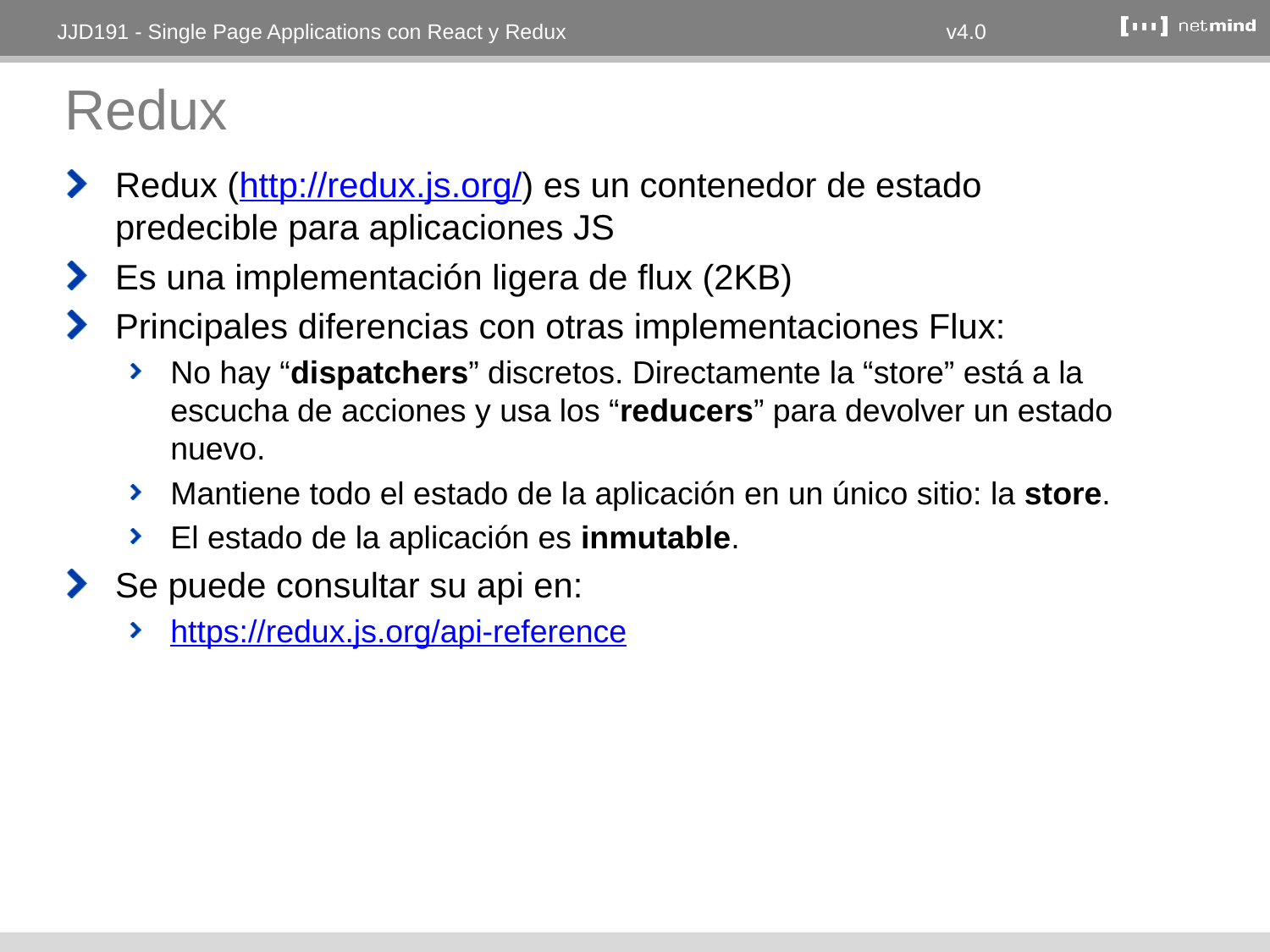

# Redux
Redux (http://redux.js.org/) es un contenedor de estado predecible para aplicaciones JS
Es una implementación ligera de flux (2KB)
Principales diferencias con otras implementaciones Flux:
No hay “dispatchers” discretos. Directamente la “store” está a la escucha de acciones y usa los “reducers” para devolver un estado nuevo.
Mantiene todo el estado de la aplicación en un único sitio: la store.
El estado de la aplicación es inmutable.
Se puede consultar su api en:
https://redux.js.org/api-reference